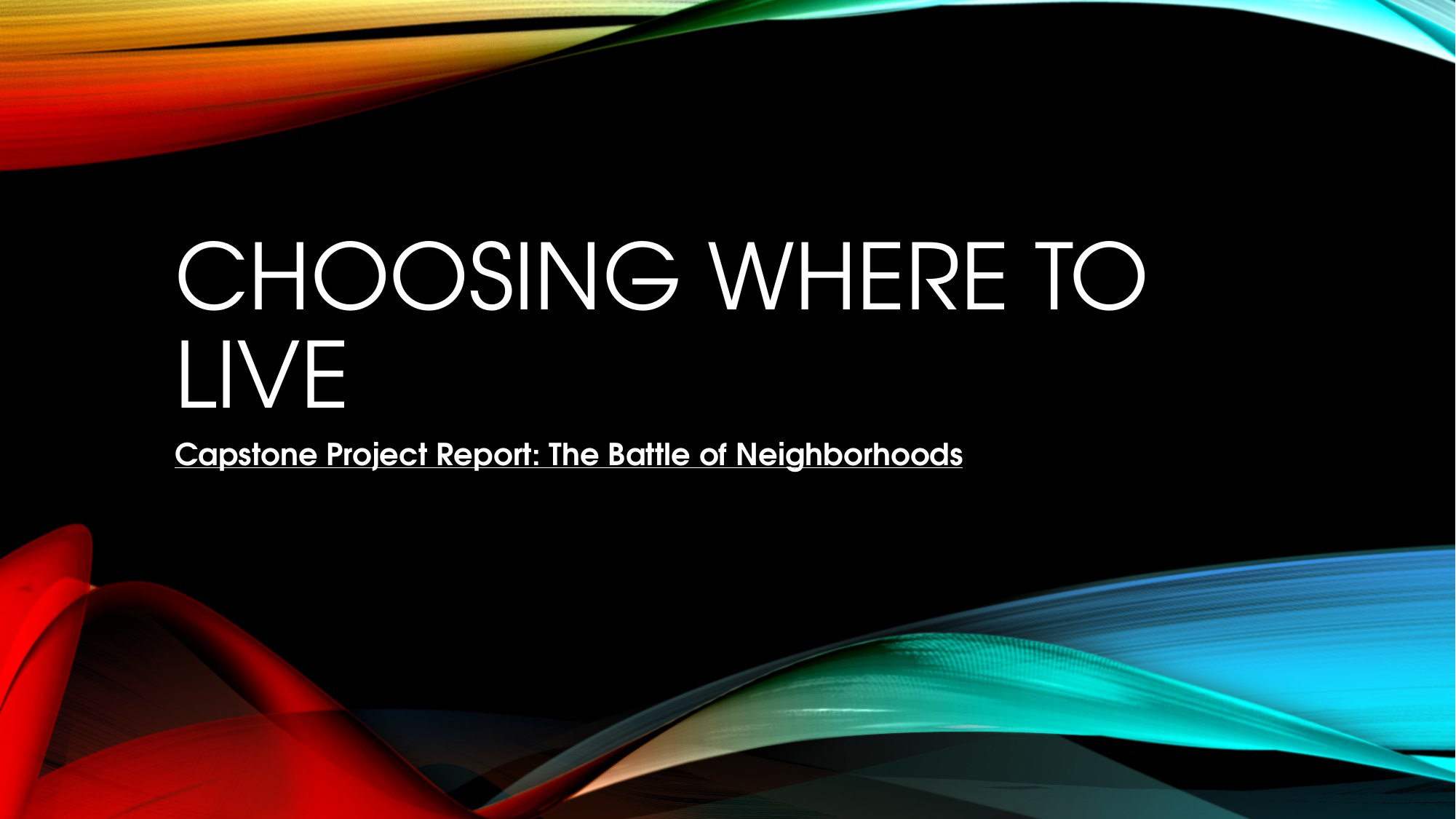

# Choosing Where to live
Capstone Project Report: The Battle of Neighborhoods